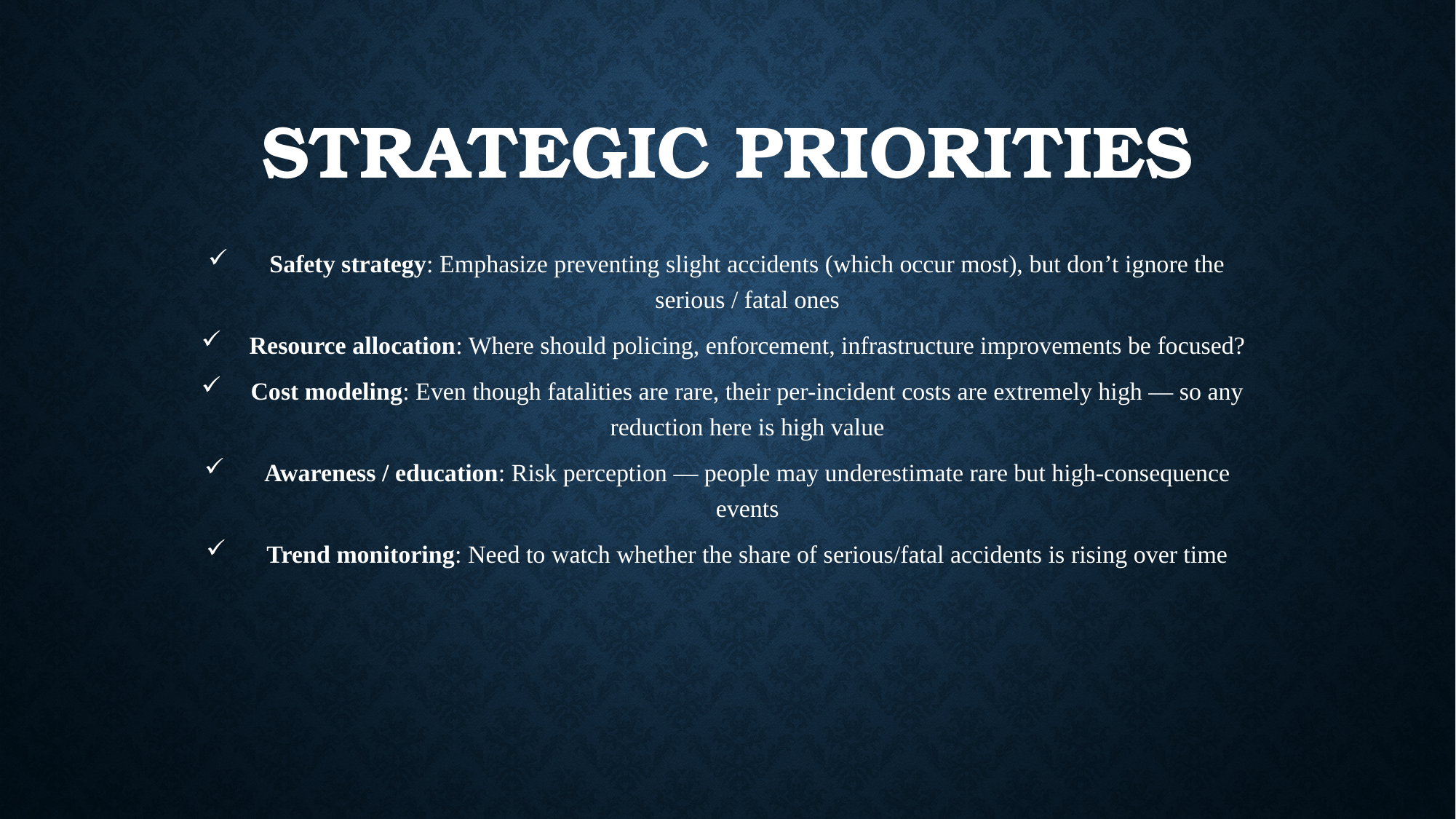

# Strategic Priorities
Safety strategy: Emphasize preventing slight accidents (which occur most), but don’t ignore the serious / fatal ones
Resource allocation: Where should policing, enforcement, infrastructure improvements be focused?
Cost modeling: Even though fatalities are rare, their per-incident costs are extremely high — so any reduction here is high value
Awareness / education: Risk perception — people may underestimate rare but high-consequence events
Trend monitoring: Need to watch whether the share of serious/fatal accidents is rising over time